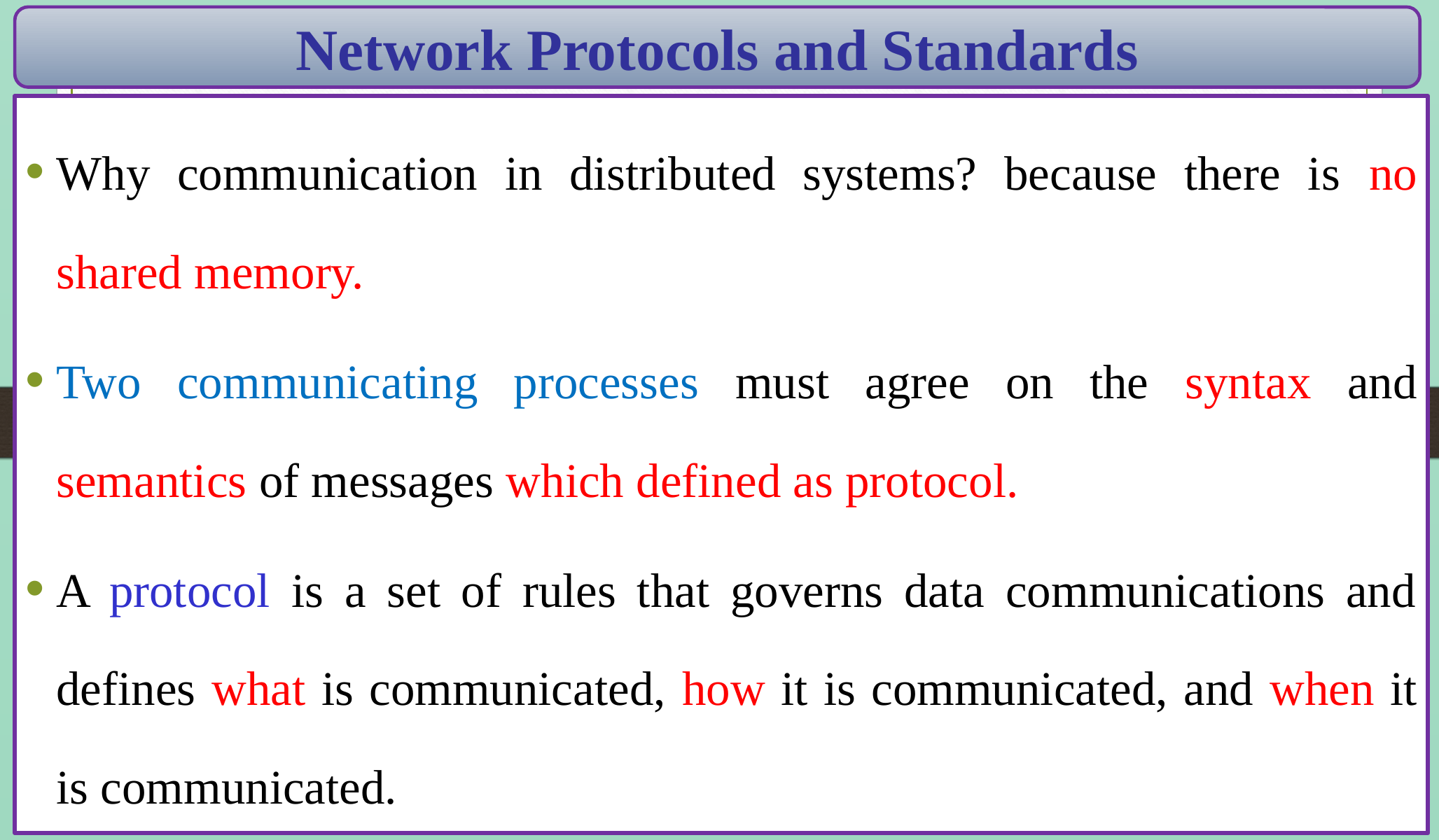

Network Protocols and Standards
Why communication in distributed systems? because there is no shared memory.
Two communicating processes must agree on the syntax and semantics of messages which defined as protocol.
A protocol is a set of rules that governs data communications and defines what is communicated, how it is communicated, and when it is communicated.